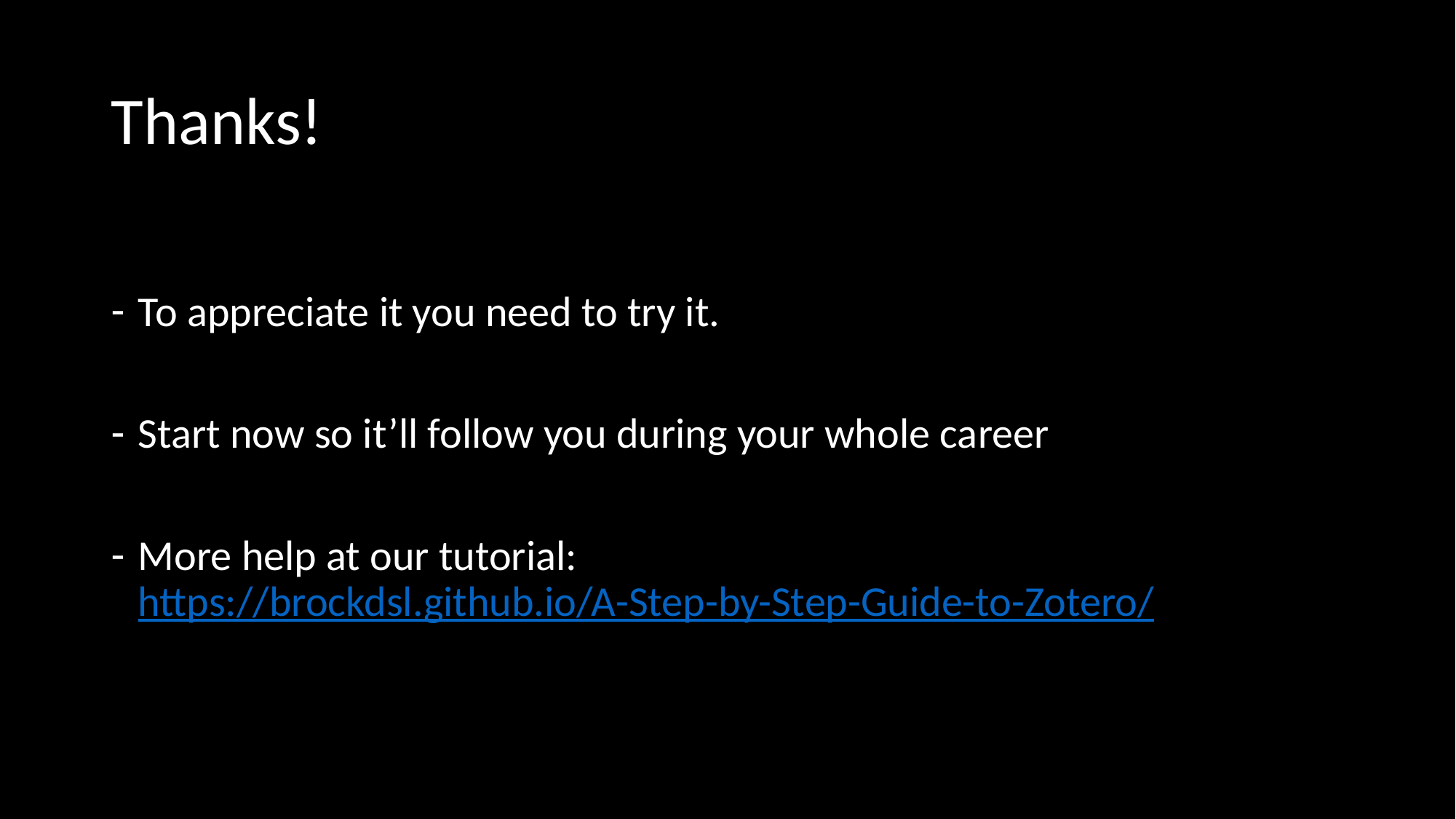

# Thanks!

To appreciate it you need to try it.

Start now so it’ll follow you during your whole career

More help at our tutorial: https://brockdsl.github.io/A-Step-by-Step-Guide-to-Zotero/